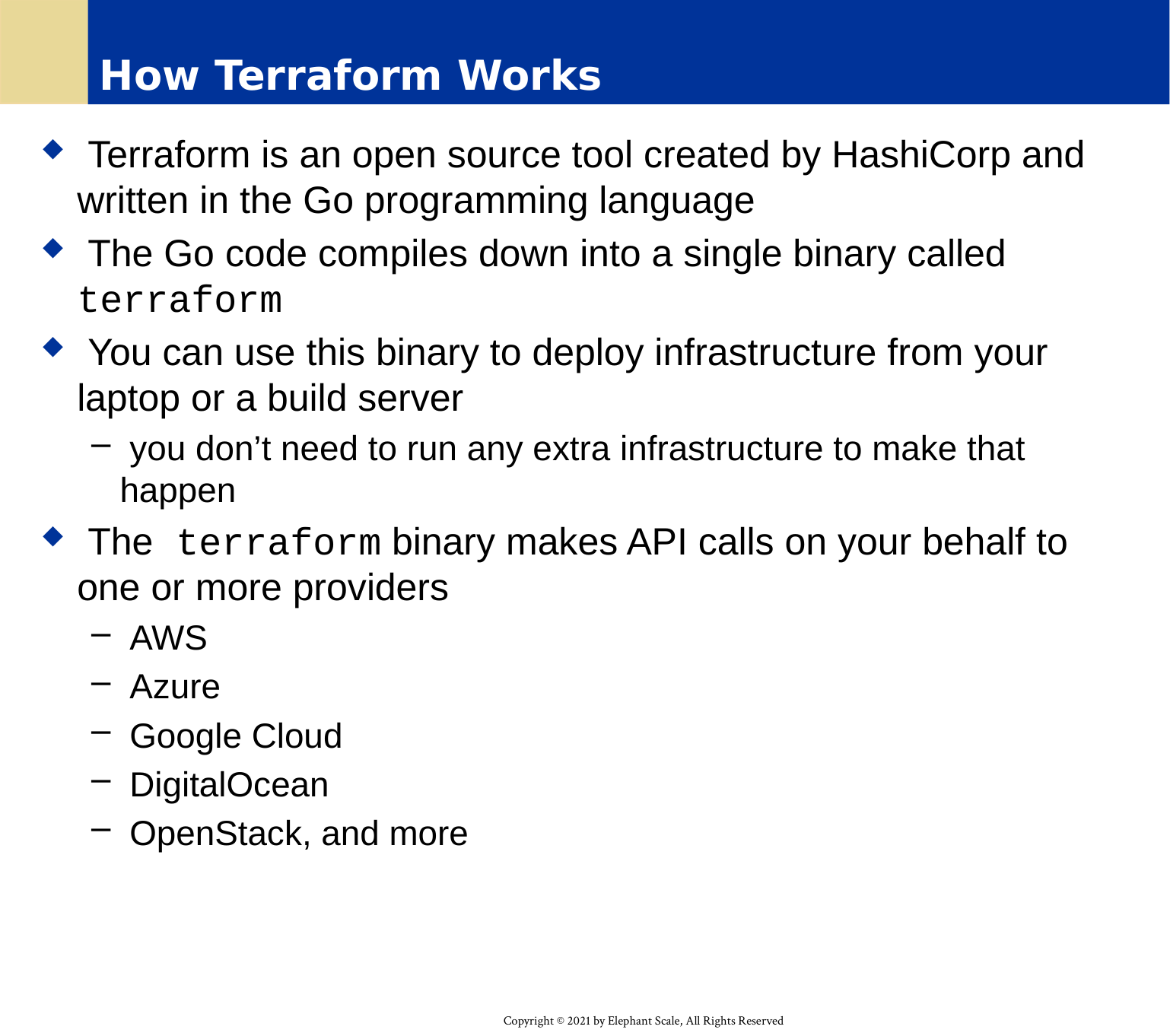

# How Terraform Works
 Terraform is an open source tool created by HashiCorp and written in the Go programming language
 The Go code compiles down into a single binary called terraform
 You can use this binary to deploy infrastructure from your laptop or a build server
 you don’t need to run any extra infrastructure to make that happen
 The terraform binary makes API calls on your behalf to one or more providers
 AWS
 Azure
 Google Cloud
 DigitalOcean
 OpenStack, and more
Copyright © 2021 by Elephant Scale, All Rights Reserved